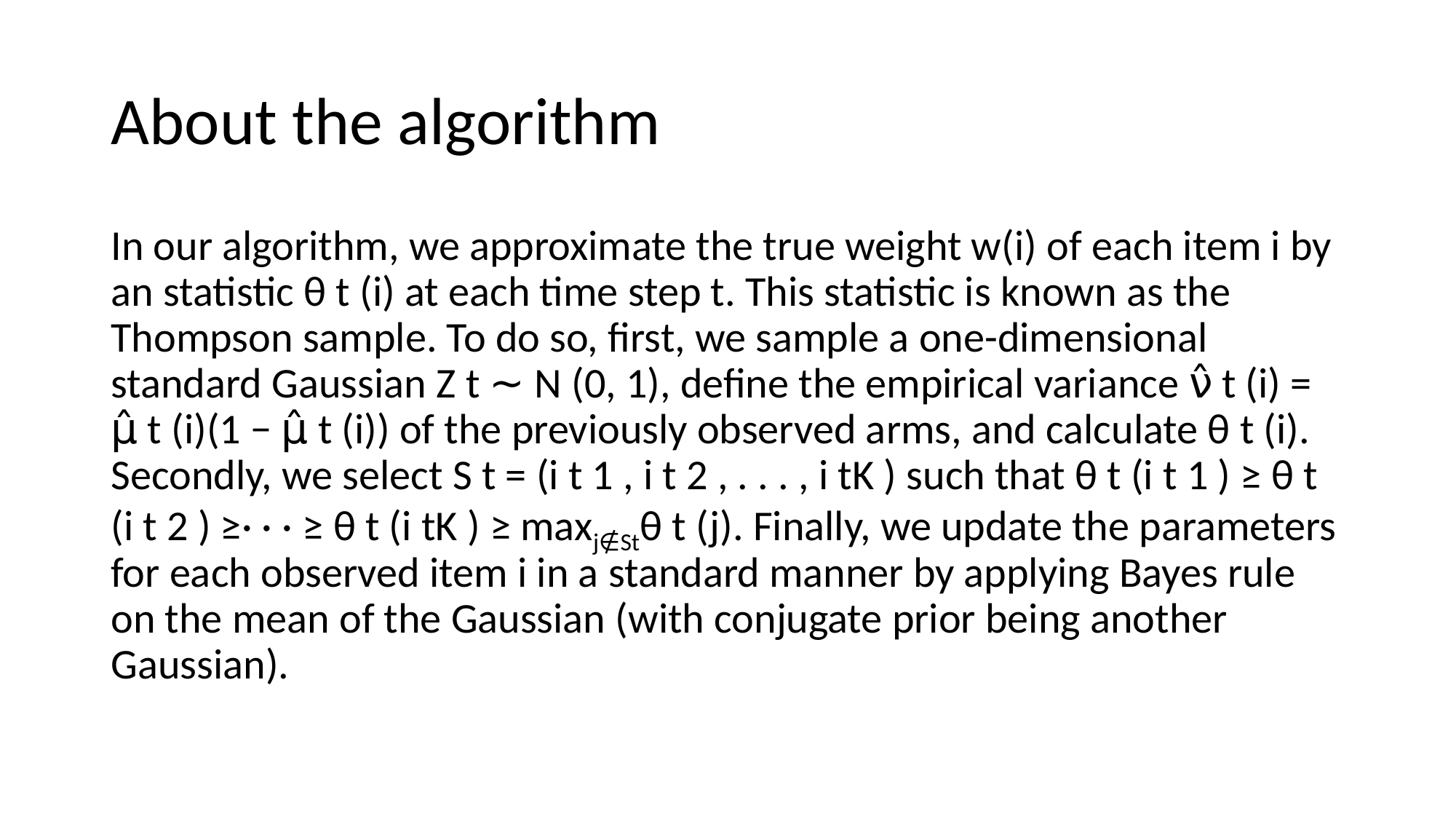

# About the algorithm
In our algorithm, we approximate the true weight w(i) of each item i by an statistic θ t (i) at each time step t. This statistic is known as the Thompson sample. To do so, first, we sample a one-dimensional standard Gaussian Z t ∼ N (0, 1), define the empirical variance ν̂ t (i) = μ̂ t (i)(1 − μ̂ t (i)) of the previously observed arms, and calculate θ t (i). Secondly, we select S t = (i t 1 , i t 2 , . . . , i tK ) such that θ t (i t 1 ) ≥ θ t (i t 2 ) ≥· · · ≥ θ t (i tK ) ≥ maxj∉Stθ t (j). Finally, we update the parameters for each observed item i in a standard manner by applying Bayes rule on the mean of the Gaussian (with conjugate prior being another Gaussian).